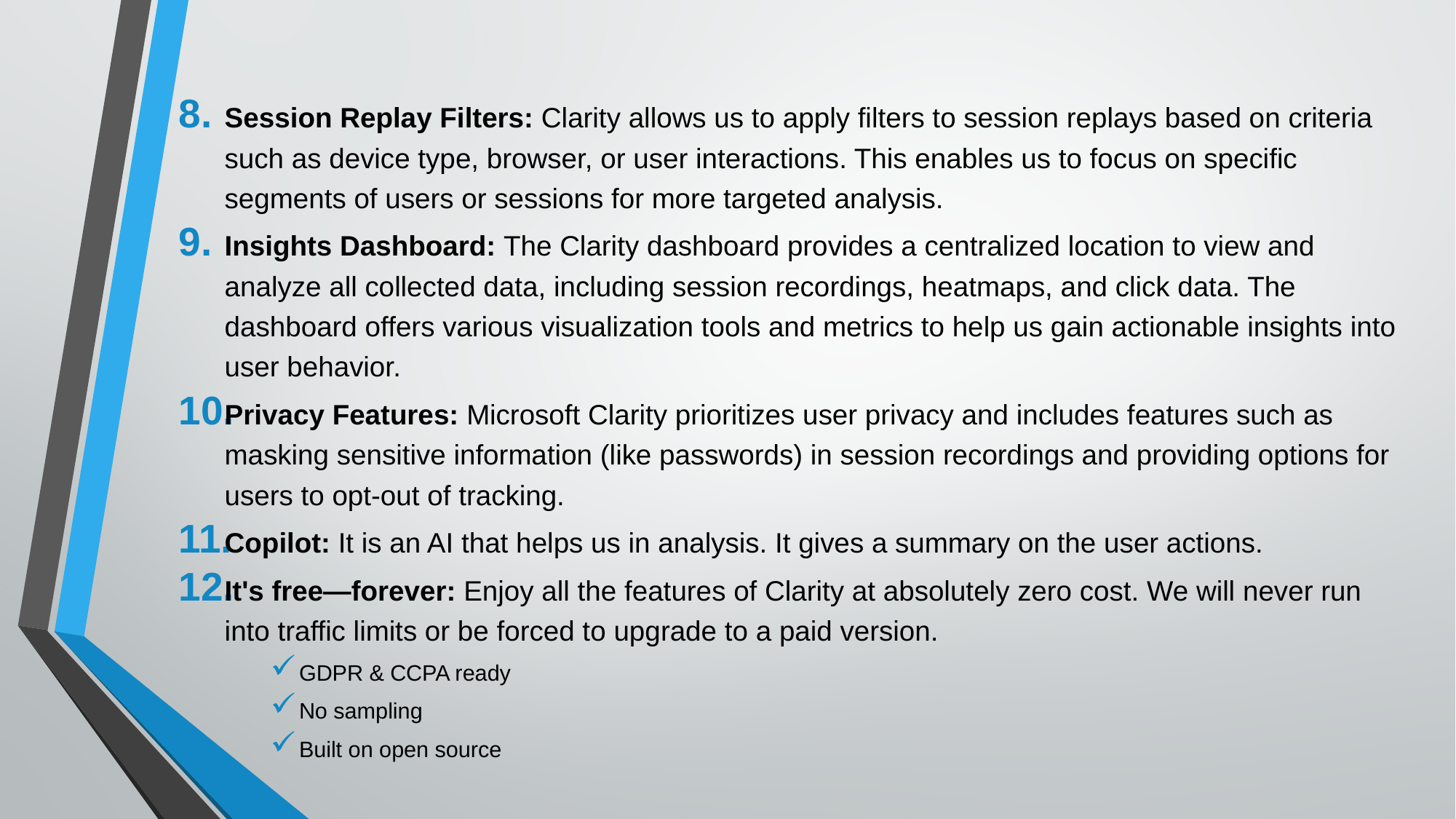

Session Replay Filters: Clarity allows us to apply filters to session replays based on criteria such as device type, browser, or user interactions. This enables us to focus on specific segments of users or sessions for more targeted analysis.
Insights Dashboard: The Clarity dashboard provides a centralized location to view and analyze all collected data, including session recordings, heatmaps, and click data. The dashboard offers various visualization tools and metrics to help us gain actionable insights into user behavior.
Privacy Features: Microsoft Clarity prioritizes user privacy and includes features such as masking sensitive information (like passwords) in session recordings and providing options for users to opt-out of tracking.
Copilot: It is an AI that helps us in analysis. It gives a summary on the user actions.
It's free—forever: Enjoy all the features of Clarity at absolutely zero cost. We will never run into traffic limits or be forced to upgrade to a paid version.
GDPR & CCPA ready
No sampling
Built on open source